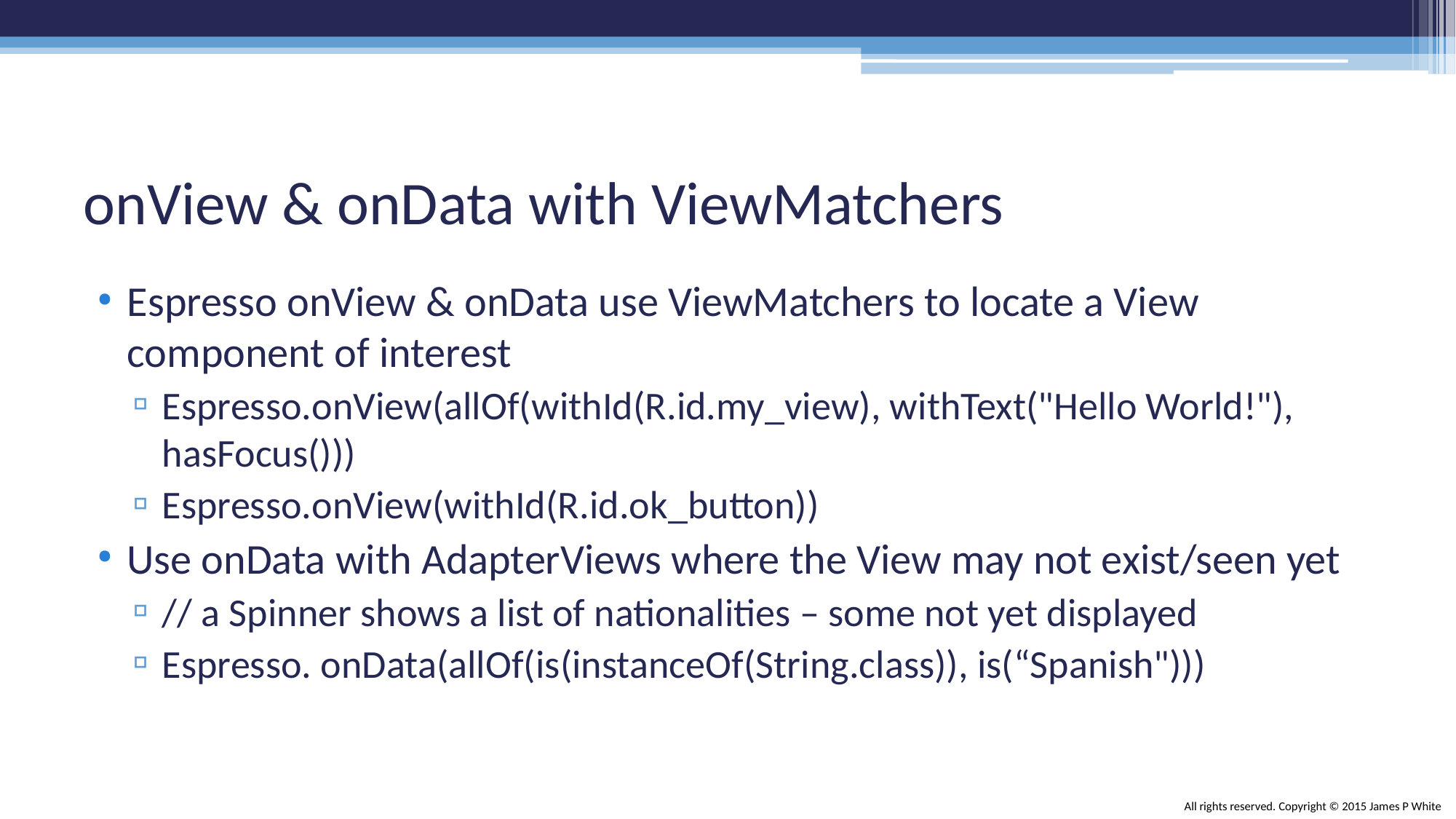

# onView & onData with ViewMatchers
Espresso onView & onData use ViewMatchers to locate a View component of interest
Espresso.onView(allOf(withId(R.id.my_view), withText("Hello World!"), hasFocus()))
Espresso.onView(withId(R.id.ok_button))
Use onData with AdapterViews where the View may not exist/seen yet
// a Spinner shows a list of nationalities – some not yet displayed
Espresso. onData(allOf(is(instanceOf(String.class)), is(“Spanish")))